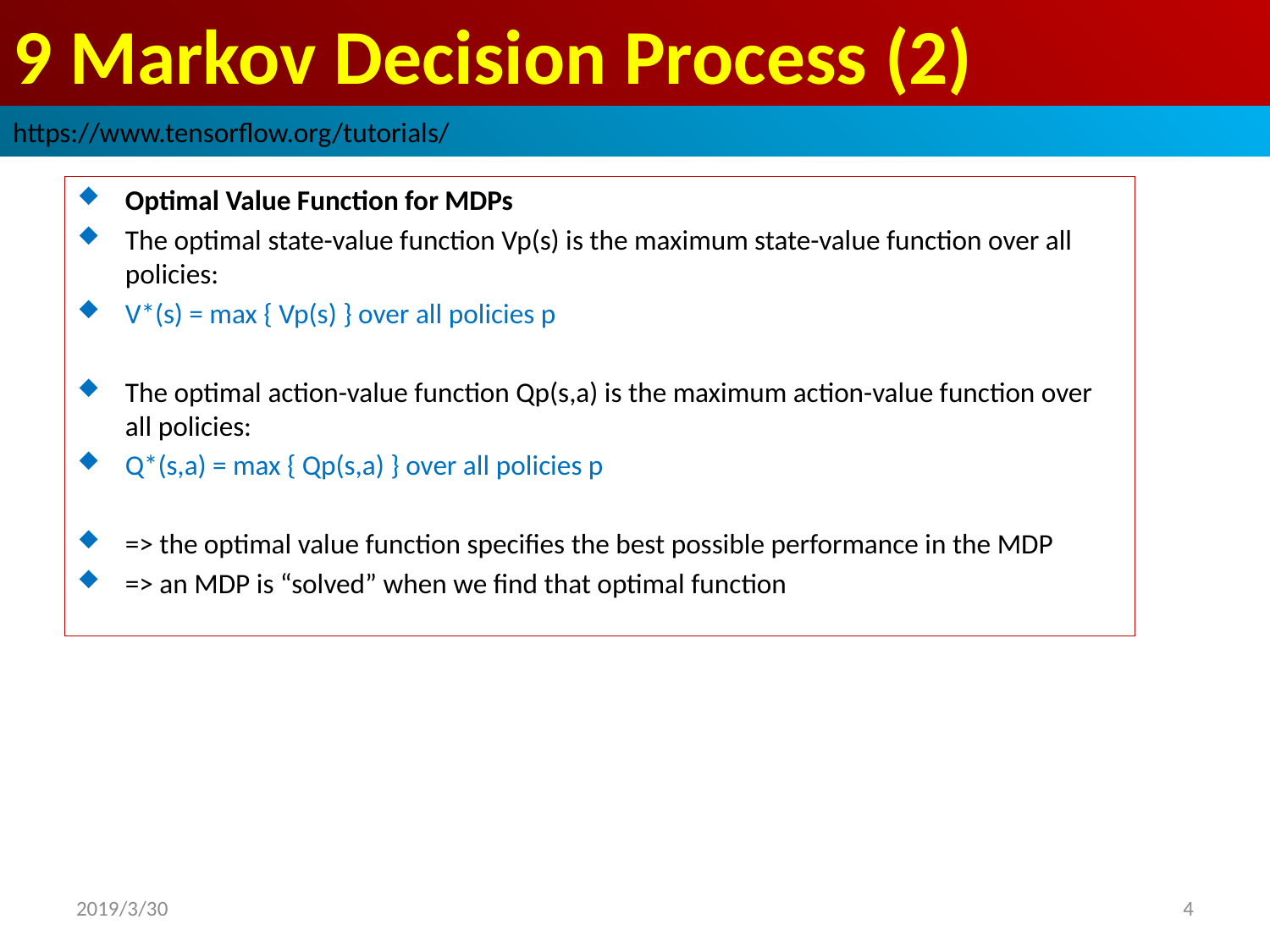

# 9 Markov Decision Process (2)
https://www.tensorflow.org/tutorials/
Optimal Value Function for MDPs
The optimal state-value function Vp(s) is the maximum state-value function over all policies:
V*(s) = max { Vp(s) } over all policies p

The optimal action-value function Qp(s,a) is the maximum action-value function over all policies:
Q*(s,a) = max { Qp(s,a) } over all policies p

=> the optimal value function specifies the best possible performance in the MDP
=> an MDP is “solved” when we find that optimal function
2019/3/30
4